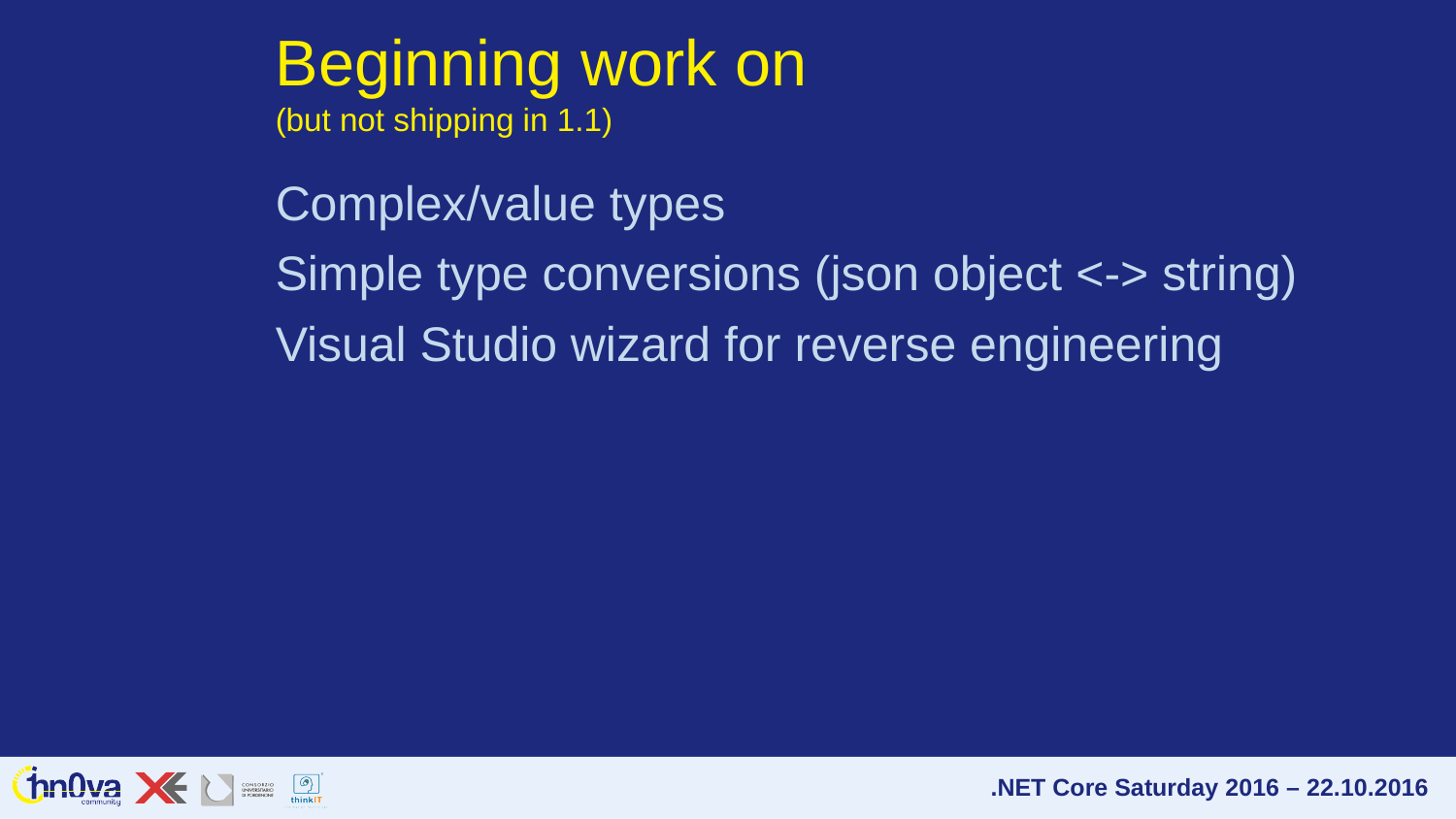

# Beginning work on (but not shipping in 1.1)
Complex/value types
Simple type conversions (json object <-> string)
Visual Studio wizard for reverse engineering